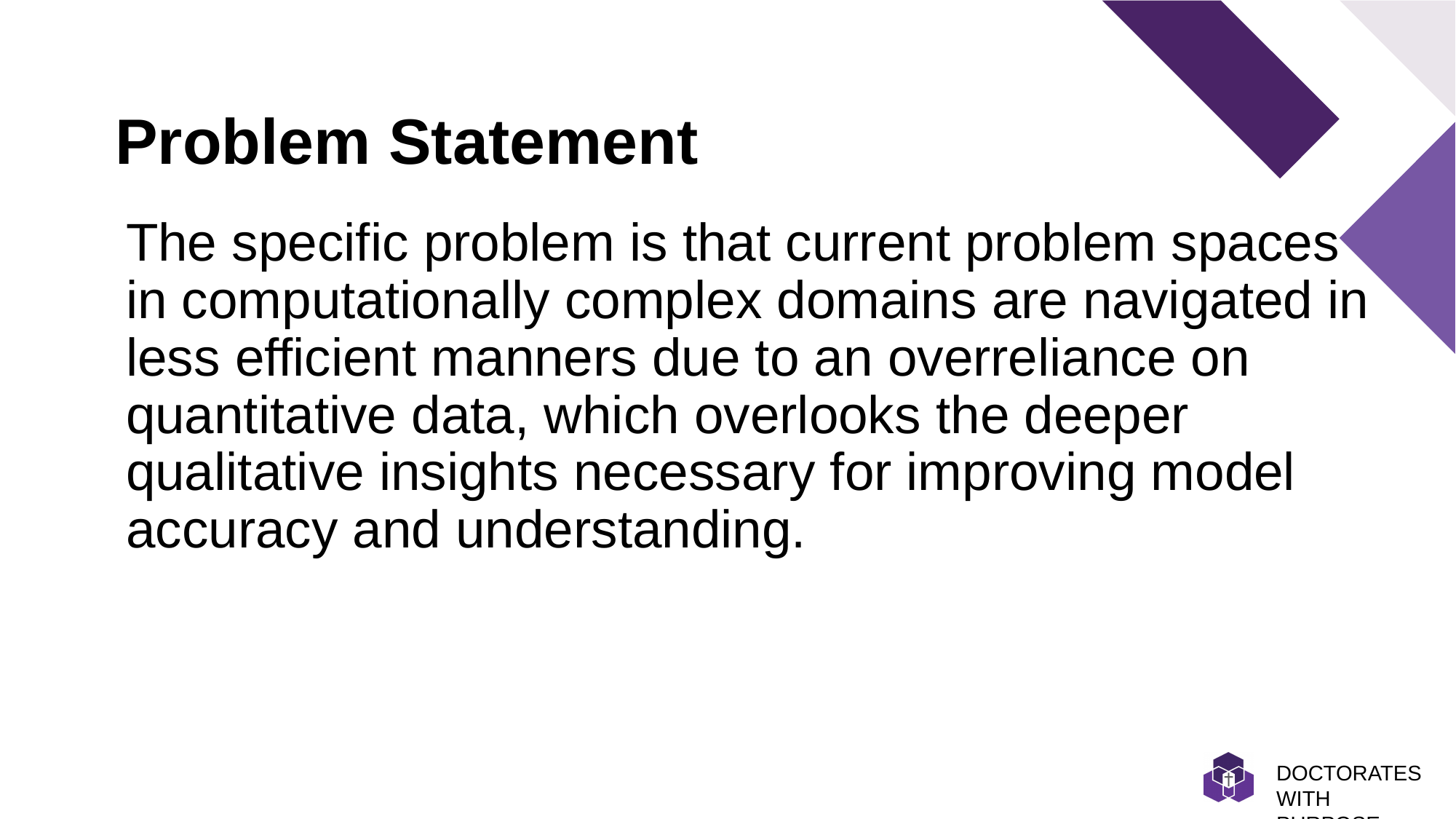

# Problem Statement
The specific problem is that current problem spaces in computationally complex domains are navigated in less efficient manners due to an overreliance on quantitative data, which overlooks the deeper qualitative insights necessary for improving model accuracy and understanding.
DOCTORATES WITH PURPOSE